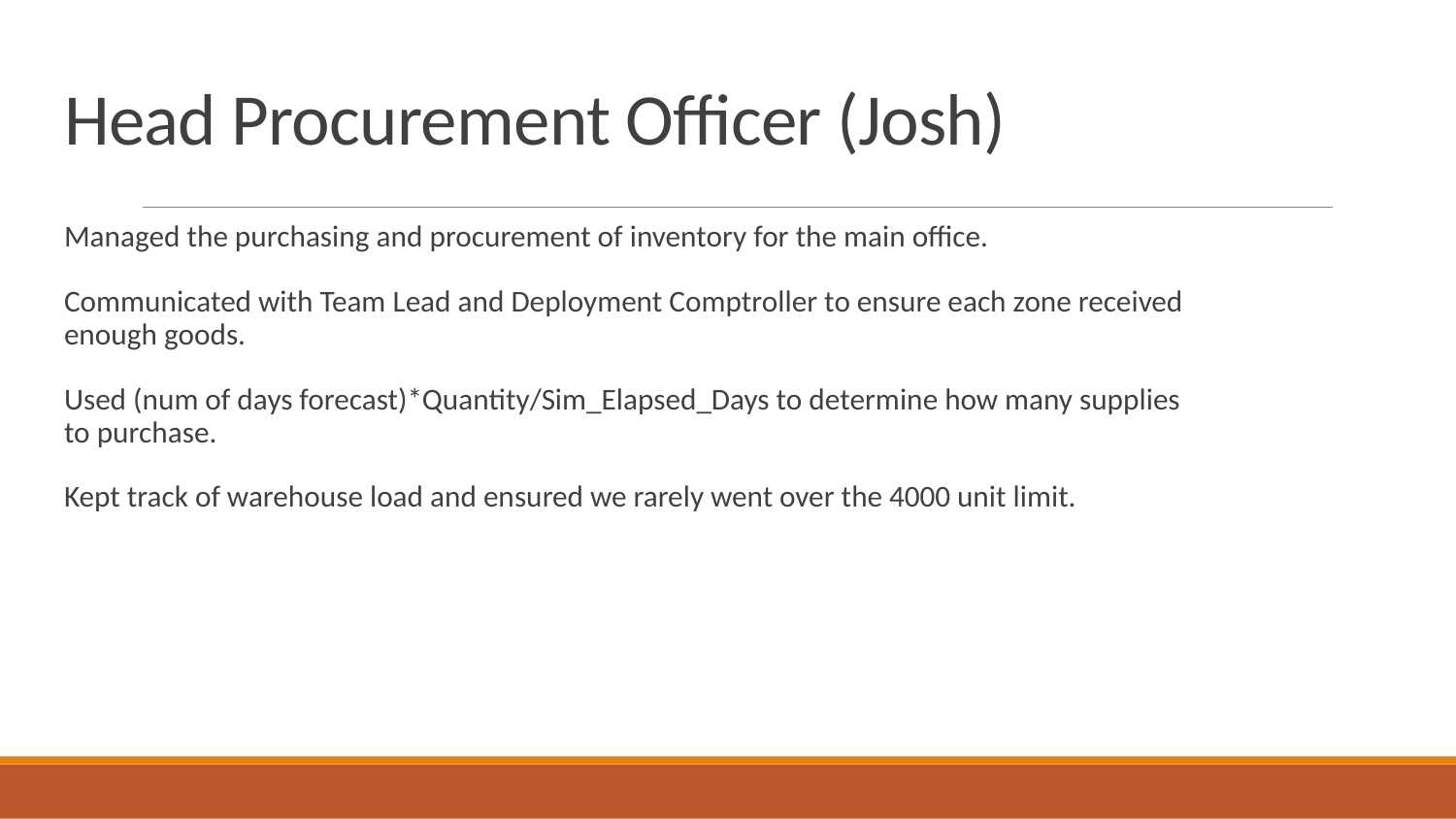

# Head Procurement Officer (Josh)
Managed the purchasing and procurement of inventory for the main office.
Communicated with Team Lead and Deployment Comptroller to ensure each zone received enough goods.
Used (num of days forecast)*Quantity/Sim_Elapsed_Days to determine how many supplies to purchase.
Kept track of warehouse load and ensured we rarely went over the 4000 unit limit.